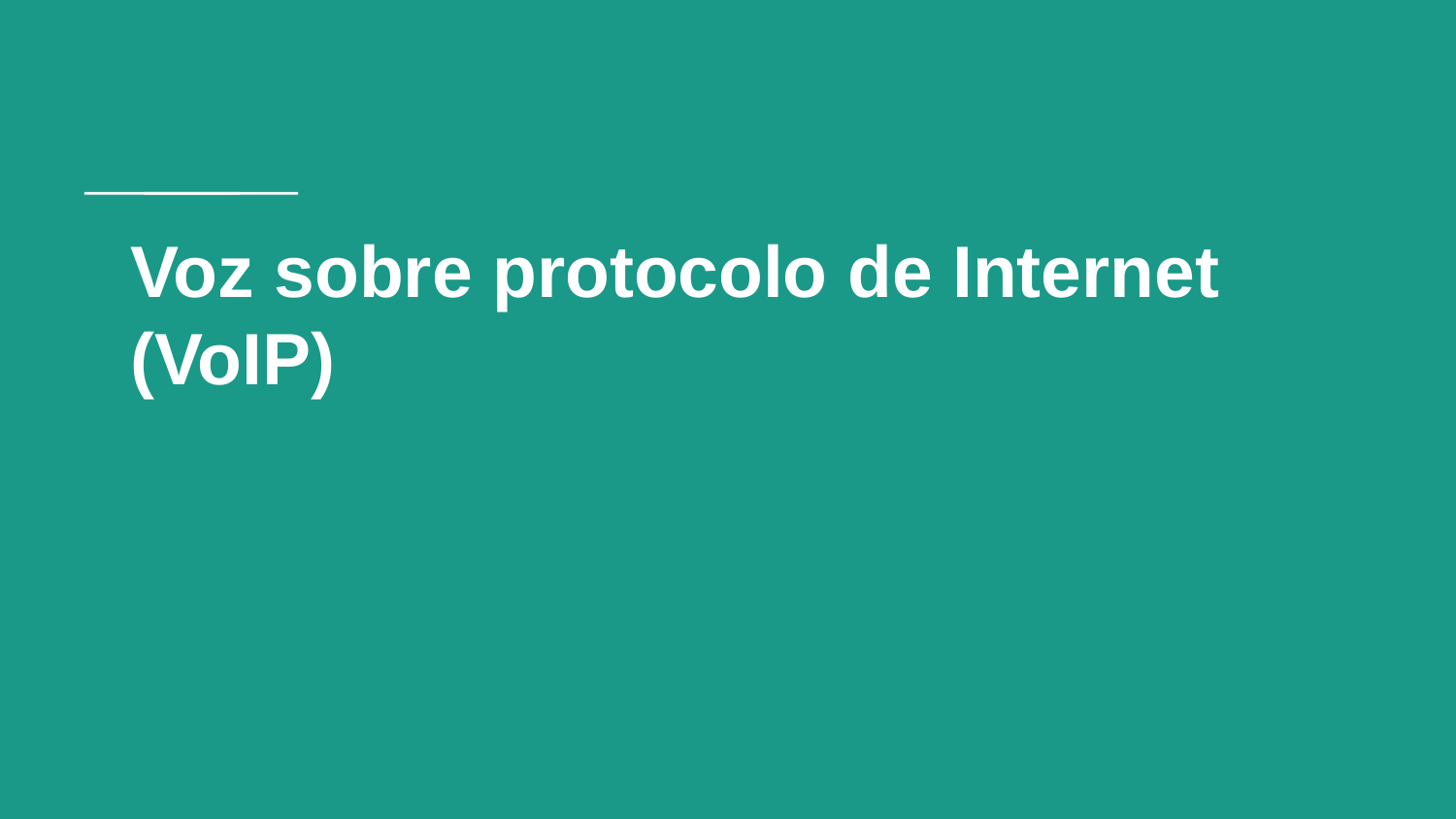

# Voz sobre protocolo de Internet (VoIP)